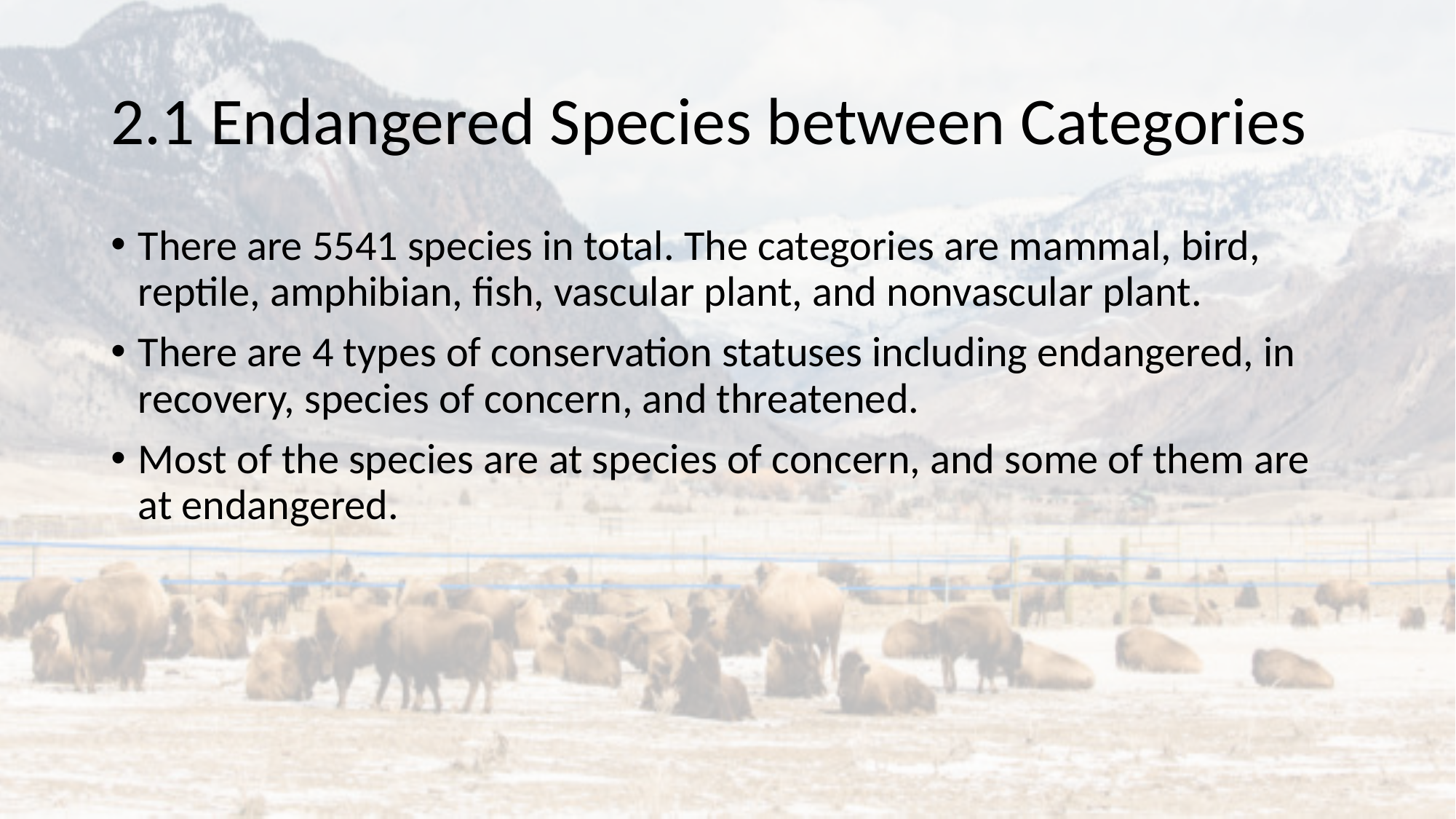

# 2.1 Endangered Species between Categories
There are 5541 species in total. The categories are mammal, bird, reptile, amphibian, fish, vascular plant, and nonvascular plant.
There are 4 types of conservation statuses including endangered, in recovery, species of concern, and threatened.
Most of the species are at species of concern, and some of them are at endangered.